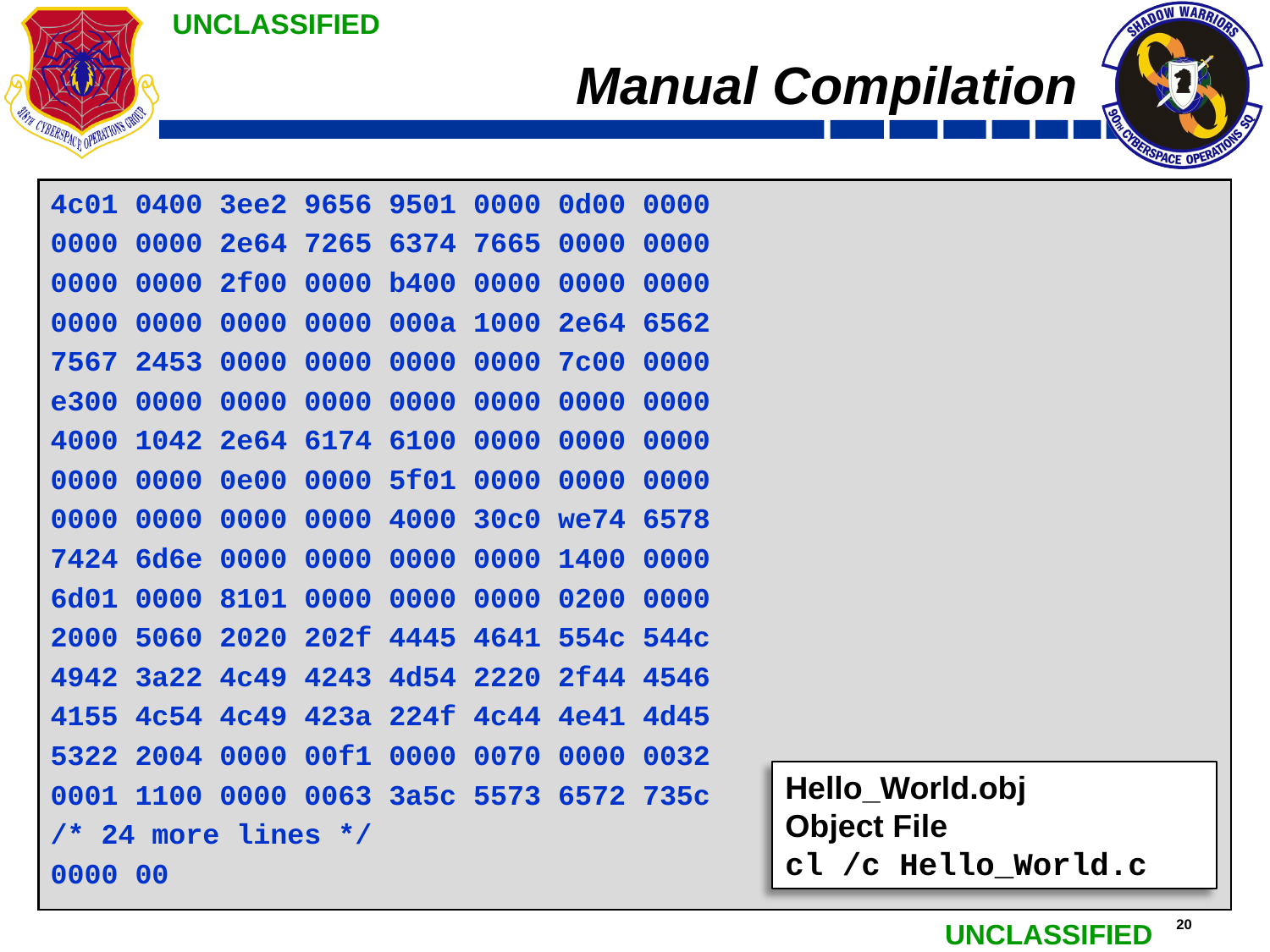

# Manual Compilation
4c01 0400 3ee2 9656 9501 0000 0d00 0000
0000 0000 2e64 7265 6374 7665 0000 0000
0000 0000 2f00 0000 b400 0000 0000 0000
0000 0000 0000 0000 000a 1000 2e64 6562
7567 2453 0000 0000 0000 0000 7c00 0000
e300 0000 0000 0000 0000 0000 0000 0000
4000 1042 2e64 6174 6100 0000 0000 0000
0000 0000 0e00 0000 5f01 0000 0000 0000
0000 0000 0000 0000 4000 30c0 we74 6578
7424 6d6e 0000 0000 0000 0000 1400 0000
6d01 0000 8101 0000 0000 0000 0200 0000
2000 5060 2020 202f 4445 4641 554c 544c
4942 3a22 4c49 4243 4d54 2220 2f44 4546
4155 4c54 4c49 423a 224f 4c44 4e41 4d45
5322 2004 0000 00f1 0000 0070 0000 0032
0001 1100 0000 0063 3a5c 5573 6572 735c
/* 24 more lines */
0000 00

Hello_World.obj
Object File
cl /c Hello_World.c